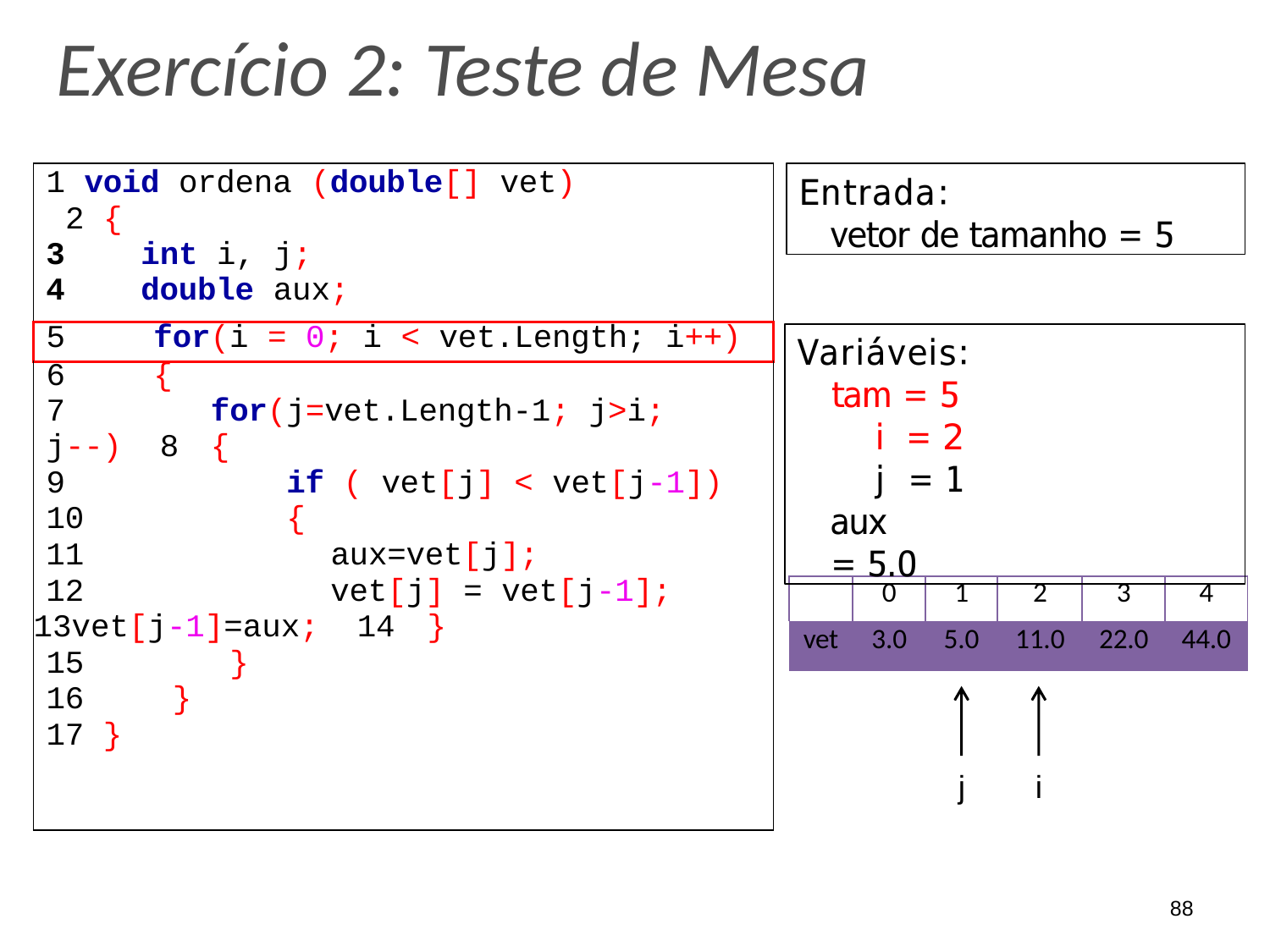

# Exercício 2: Teste de Mesa
Entrada:
vetor de tamanho = 5
| 1 void ordena (double[] vet) 2 { int i, j; double aux; |
| --- |
| 5 for(i = 0; i < vet.Length; i++) |
| 6 { 7 for(j=vet.Length-1; j>i; j--) 8 { 9 if ( vet[j] < vet[j-1]) 10 { aux=vet[j]; vet[j] = vet[j-1]; vet[j-1]=aux; 14 } 15 } 16 } 17 } |
Variáveis:
tam = 5
i	= 2
j	= 1
aux	= 5.0
|  | 0 | 1 | 2 | 3 | 4 |
| --- | --- | --- | --- | --- | --- |
| vet | 3.0 | 5.0 | 11.0 | 22.0 | 44.0 |

j
i
88